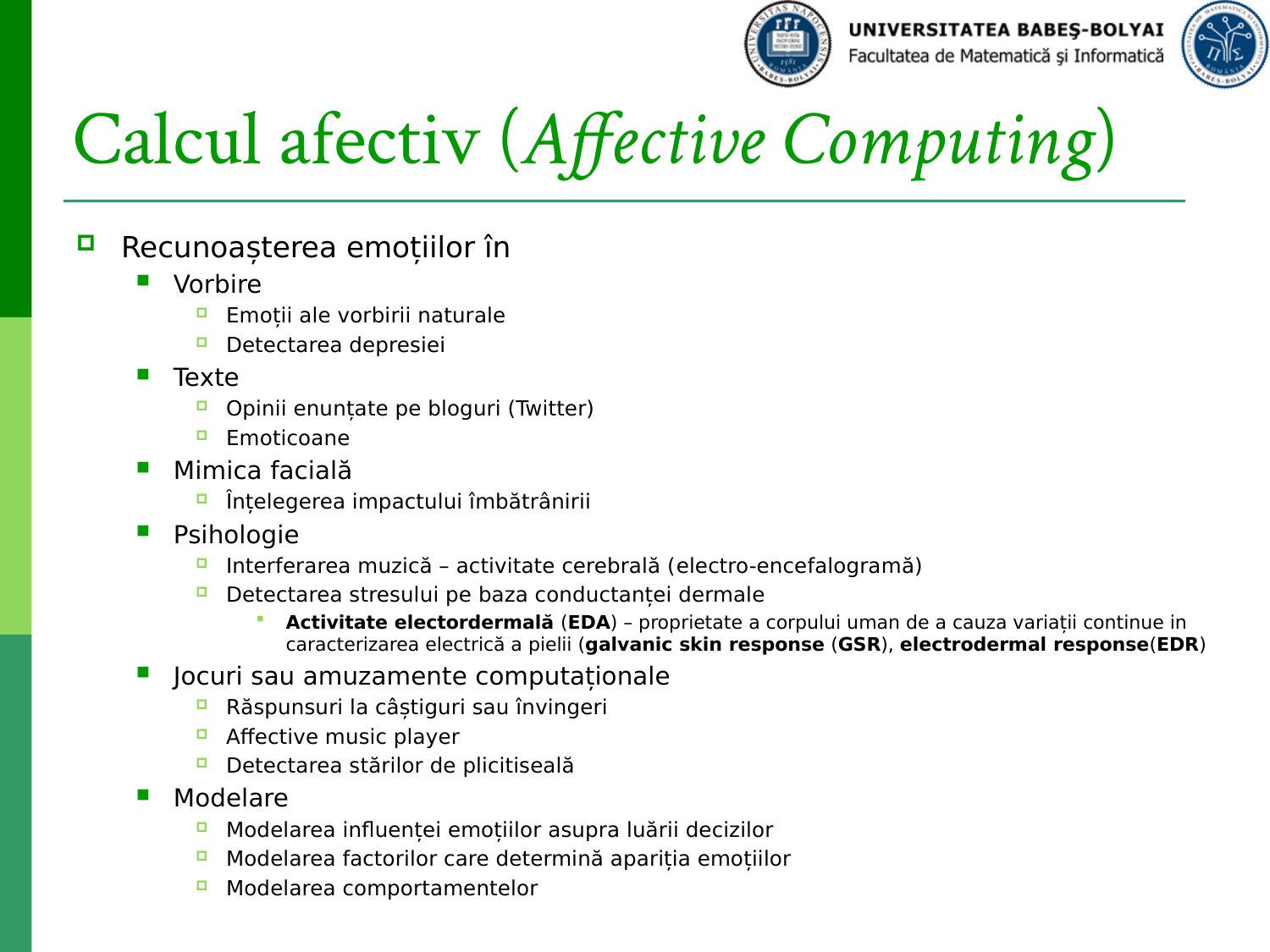

# Calcul afectiv (Affective Computing)
Recunoașterea emoțiilor în
Vorbire
Emoții ale vorbirii naturale
Detectarea depresiei
Texte
Opinii enunțate pe bloguri (Twitter)
Emoticoane
Mimica facială
Înțelegerea impactului îmbătrânirii
Psihologie
Interferarea muzică – activitate cerebrală (electro-encefalogramă)
Detectarea stresului pe baza conductanței dermale
Activitate electordermală (EDA) – proprietate a corpului uman de a cauza variații continue in caracterizarea electrică a pielii (galvanic skin response (GSR), electrodermal response(EDR)
Jocuri sau amuzamente computaționale
Răspunsuri la câștiguri sau învingeri
Affective music player
Detectarea stărilor de plicitiseală
Modelare
Modelarea influenței emoțiilor asupra luării decizilor
Modelarea factorilor care determină apariția emoțiilor
Modelarea comportamentelor